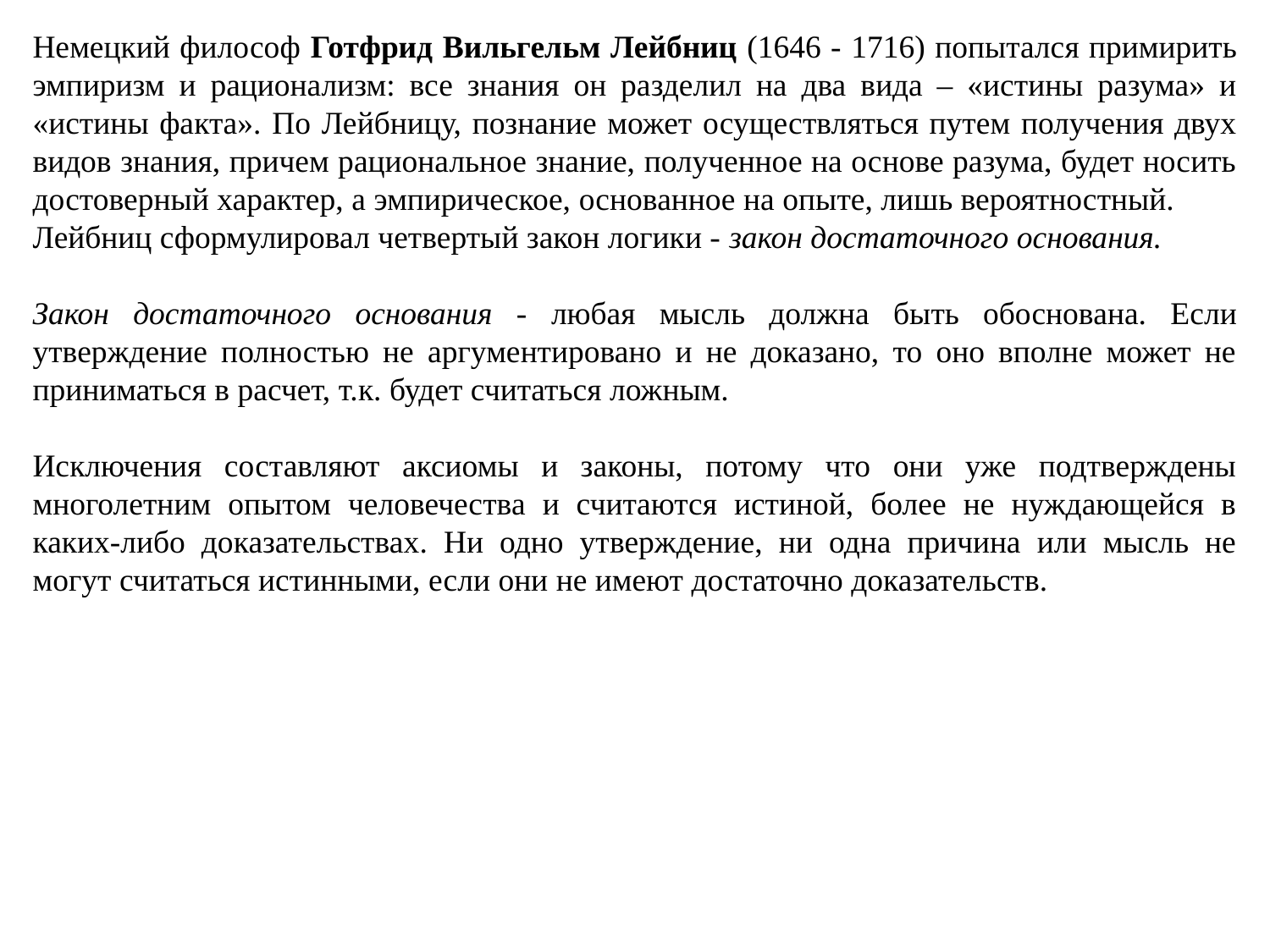

Немецкий философ Готфрид Вильгельм Лейбниц (1646 - 1716) попытался примирить эмпиризм и рационализм: все знания он разделил на два вида – «истины разума» и «истины факта». По Лейбницу, познание может осуществляться путем получения двух видов знания, причем рациональное знание, полученное на основе разума, будет носить достоверный характер, а эмпирическое, основанное на опыте, лишь вероятностный.
Лейбниц сформулировал четвертый закон логики - закон достаточного основания.

Закон достаточного основания - любая мысль должна быть обоснована. Если утверждение полностью не аргументировано и не доказано, то оно вполне может не приниматься в расчет, т.к. будет считаться ложным.

Исключения составляют аксиомы и законы, потому что они уже подтверждены многолетним опытом человечества и считаются истиной, более не нуждающейся в каких-либо доказательствах. Ни одно утверждение, ни одна причина или мысль не могут считаться истинными, если они не имеют достаточно доказательств.